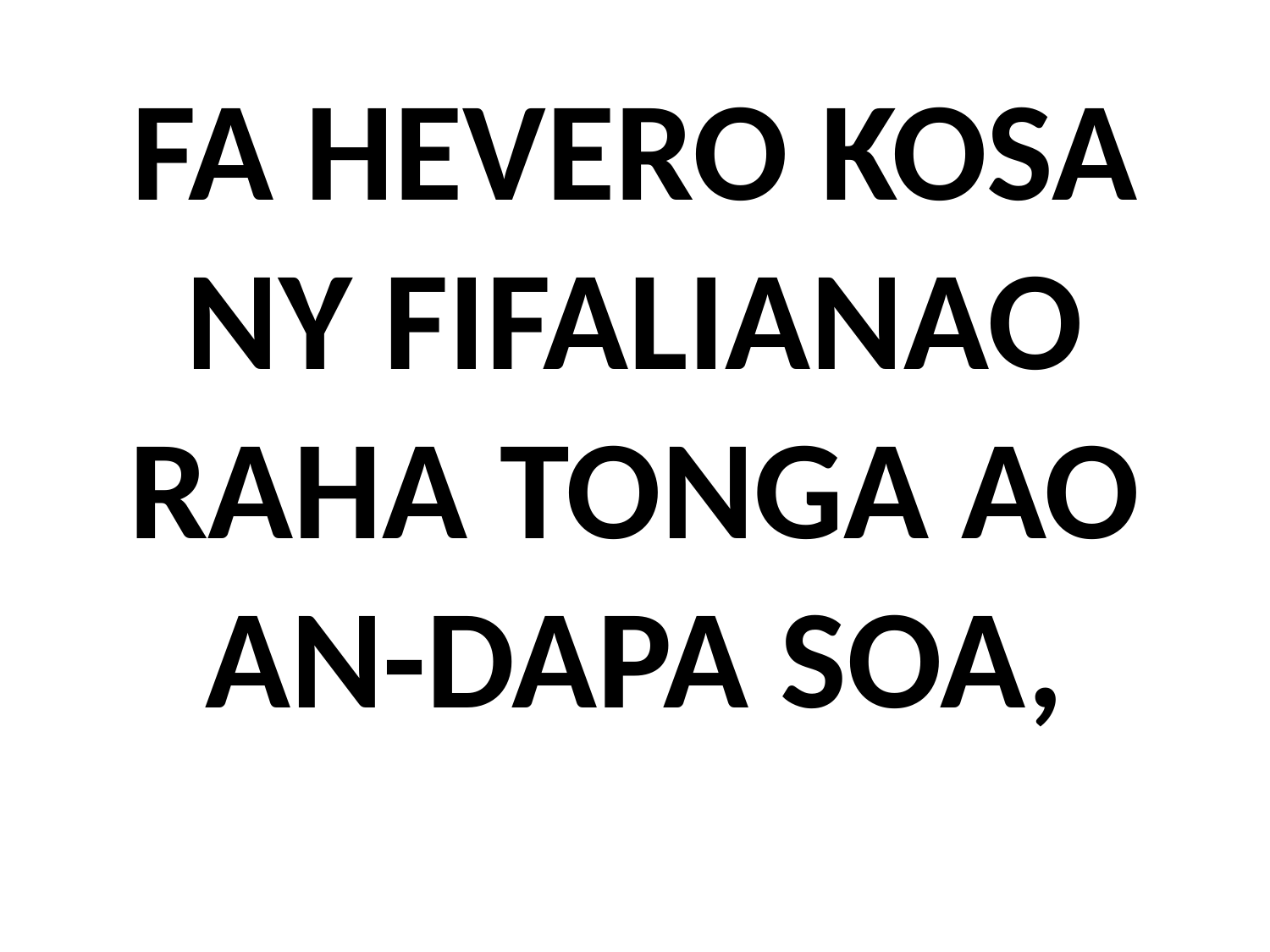

# FA HEVERO KOSA NY FIFALIANAO RAHA TONGA AO AN-DAPA SOA,